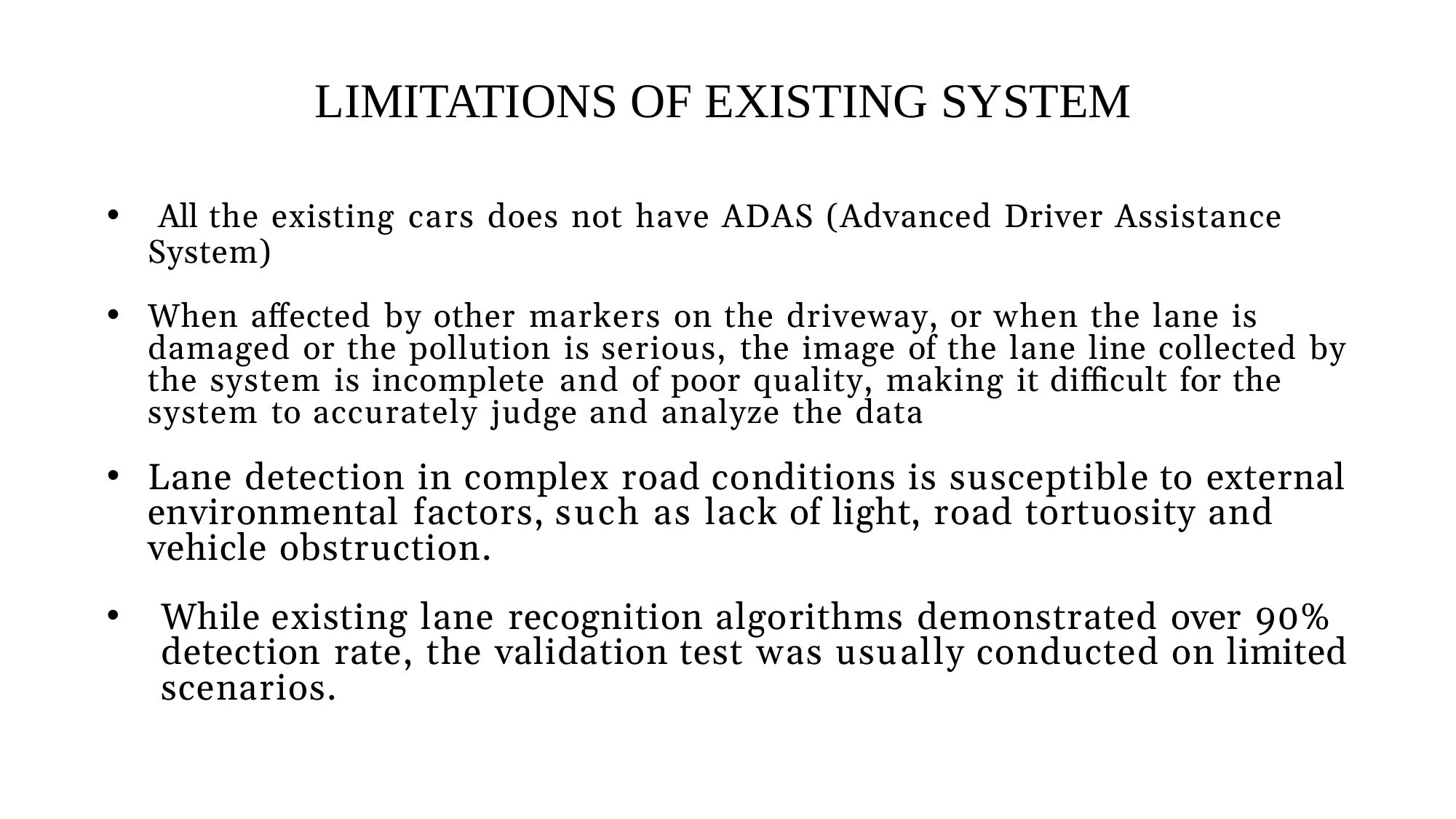

# LIMITATIONS OF EXISTING SYSTEM
All the existing cars does not have ADAS (Advanced Driver Assistance
System)
When affected by other markers on the driveway, or when the lane is damaged or the pollution is serious, the image of the lane line collected by the system is incomplete and of poor quality, making it difficult for the system to accurately judge and analyze the data
Lane detection in complex road conditions is susceptible to external environmental factors, such as lack of light, road tortuosity and vehicle obstruction.
While existing lane recognition algorithms demonstrated over 90% detection rate, the validation test was usually conducted on limited scenarios.